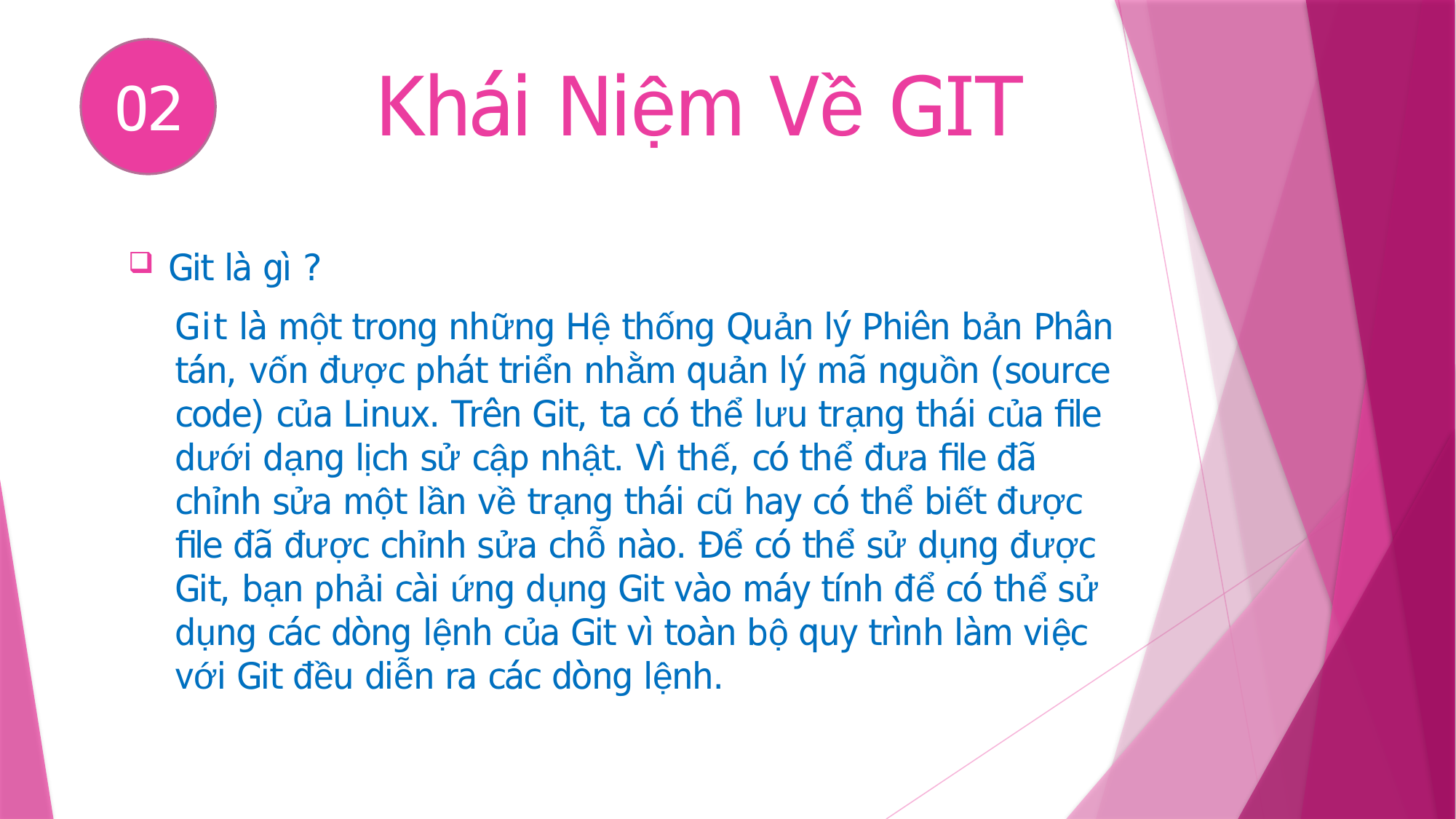

02
# Khái Niệm Về GIT
Git là gì ?
Git là một trong những Hệ thống Quản lý Phiên bản Phân tán, vốn được phát triển nhằm quản lý mã nguồn (source code) của Linux. Trên Git, ta có thể lưu trạng thái của file dưới dạng lịch sử cập nhật. Vì thế, có thể đưa file đã chỉnh sửa một lần về trạng thái cũ hay có thể biết được file đã được chỉnh sửa chỗ nào. Để có thể sử dụng được Git, bạn phải cài ứng dụng Git vào máy tính để có thể sử dụng các dòng lệnh của Git vì toàn bộ quy trình làm việc với Git đều diễn ra các dòng lệnh.